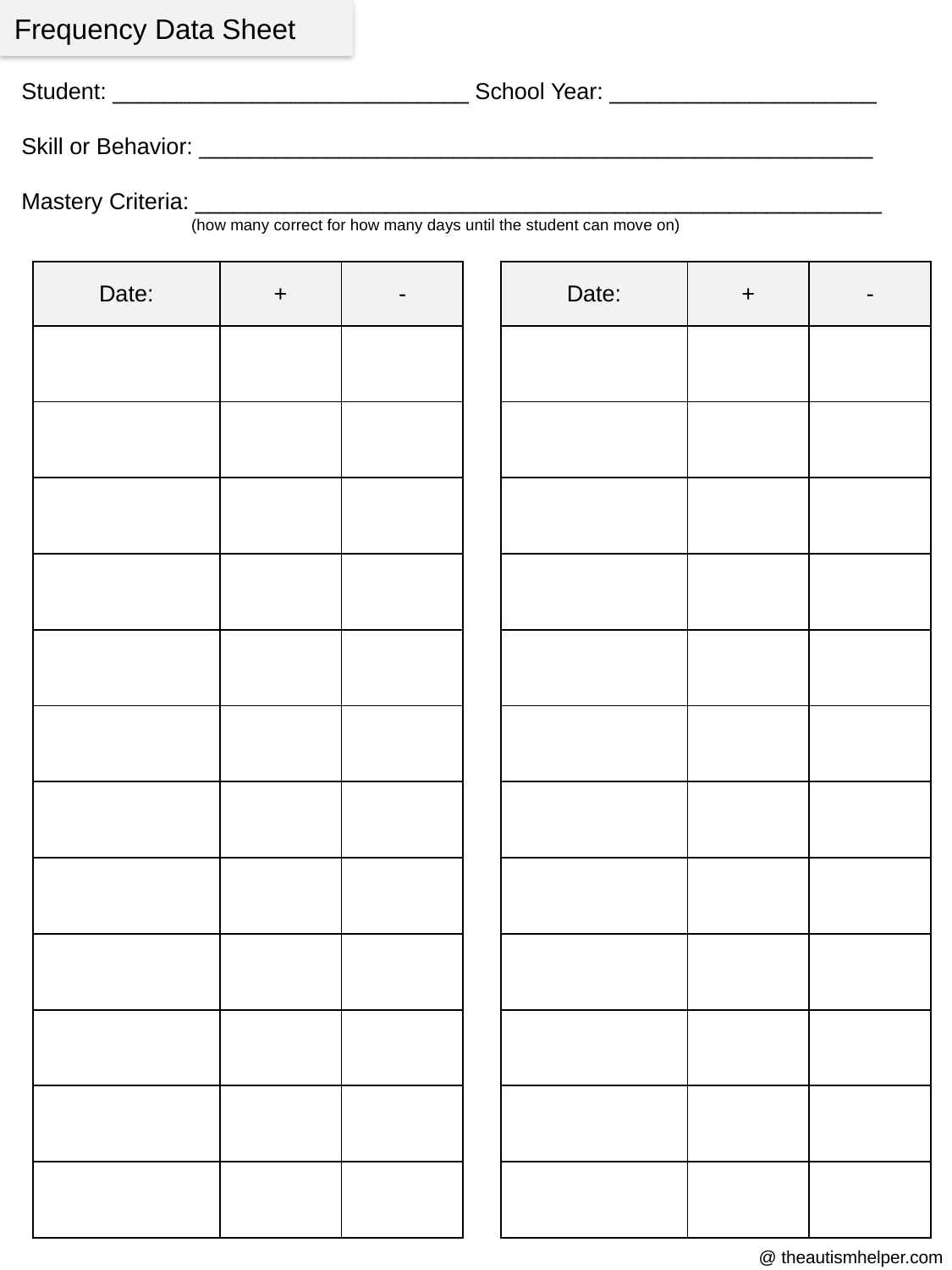

Frequency Data Sheet

Student: ____________________________ School Year: _____________________

Skill or Behavior: _____________________________________________________

Mastery Criteria: ______________________________________________________

(how many correct for how many days until the student can move on)

| Date: | + | - |
| --- | --- | --- |
|  |  |  |
|  |  |  |
|  |  |  |
|  |  |  |
|  |  |  |
|  |  |  |
|  |  |  |
|  |  |  |
|  |  |  |
|  |  |  |
|  |  |  |
|  |  |  |
| Date: | + | - |
| --- | --- | --- |
|  |  |  |
|  |  |  |
|  |  |  |
|  |  |  |
|  |  |  |
|  |  |  |
|  |  |  |
|  |  |  |
|  |  |  |
|  |  |  |
|  |  |  |
|  |  |  |
@ theautismhelper.com